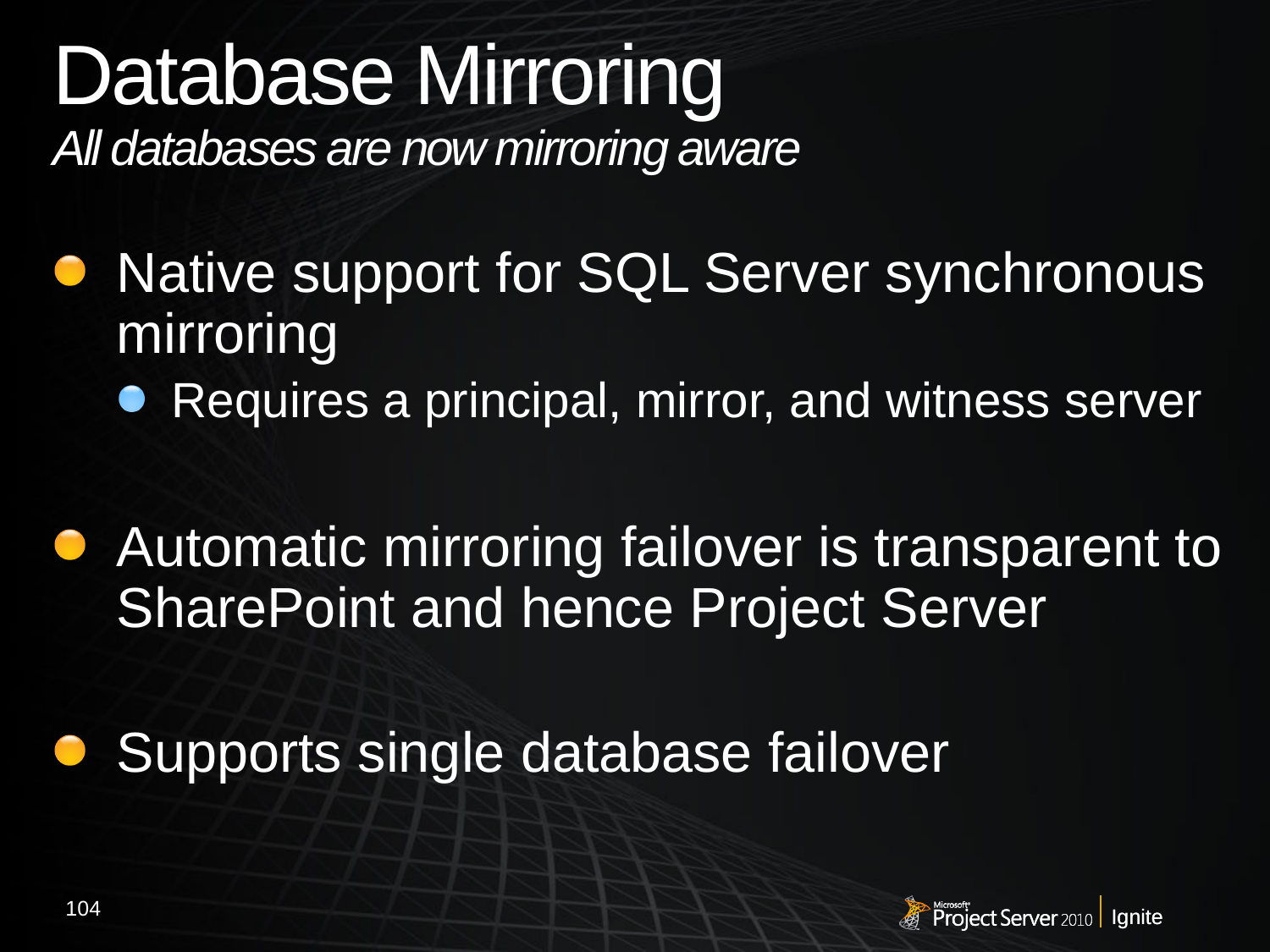

# Database Mirroring All databases are now mirroring aware
Native support for SQL Server synchronous mirroring
Requires a principal, mirror, and witness server

Automatic mirroring failover is transparent to SharePoint and hence Project Server

Supports single database failover
104